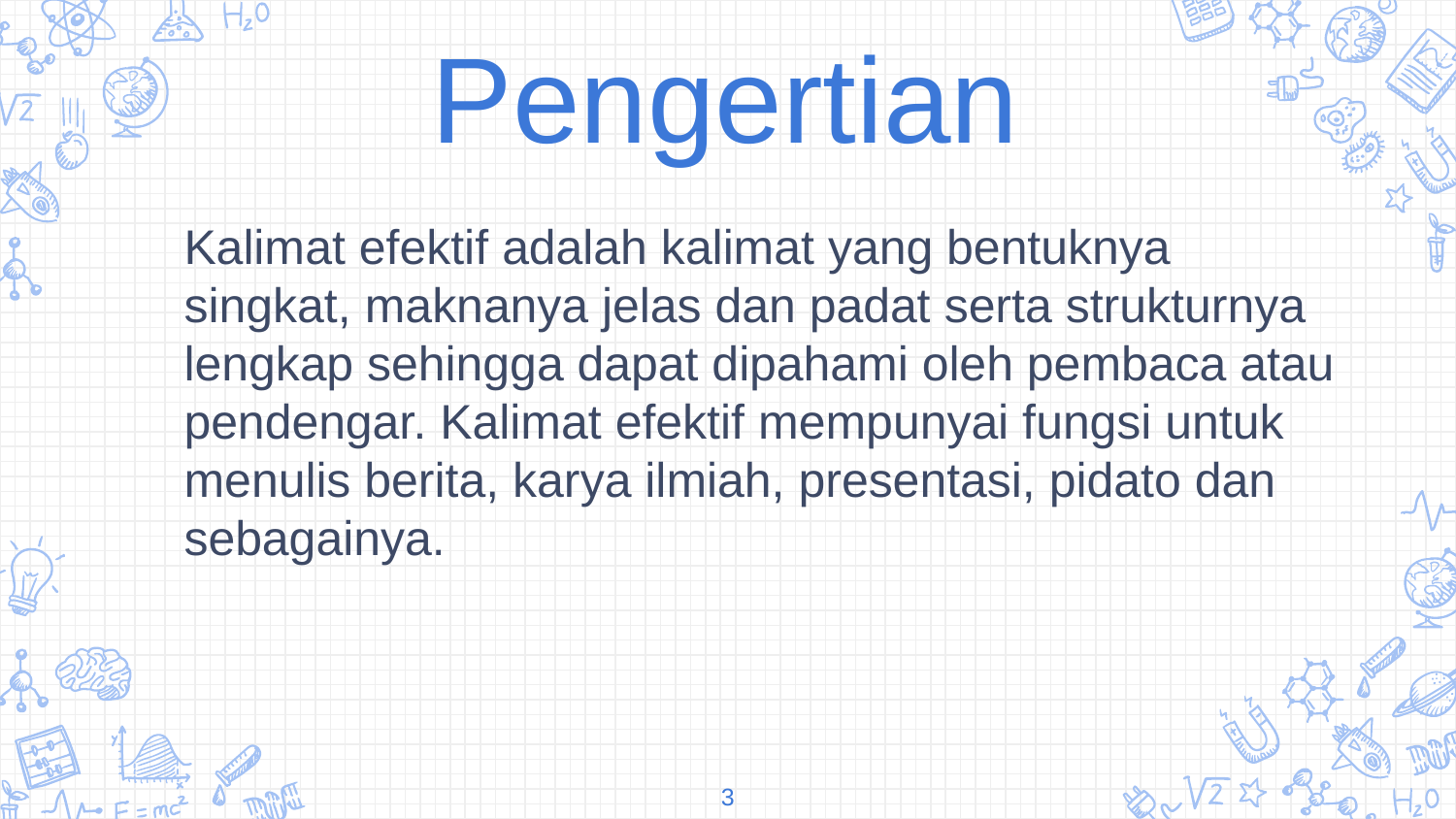

Pengertian
Kalimat efektif adalah kalimat yang bentuknya singkat, maknanya jelas dan padat serta strukturnya lengkap sehingga dapat dipahami oleh pembaca atau pendengar. Kalimat efektif mempunyai fungsi untuk menulis berita, karya ilmiah, presentasi, pidato dan sebagainya.
3